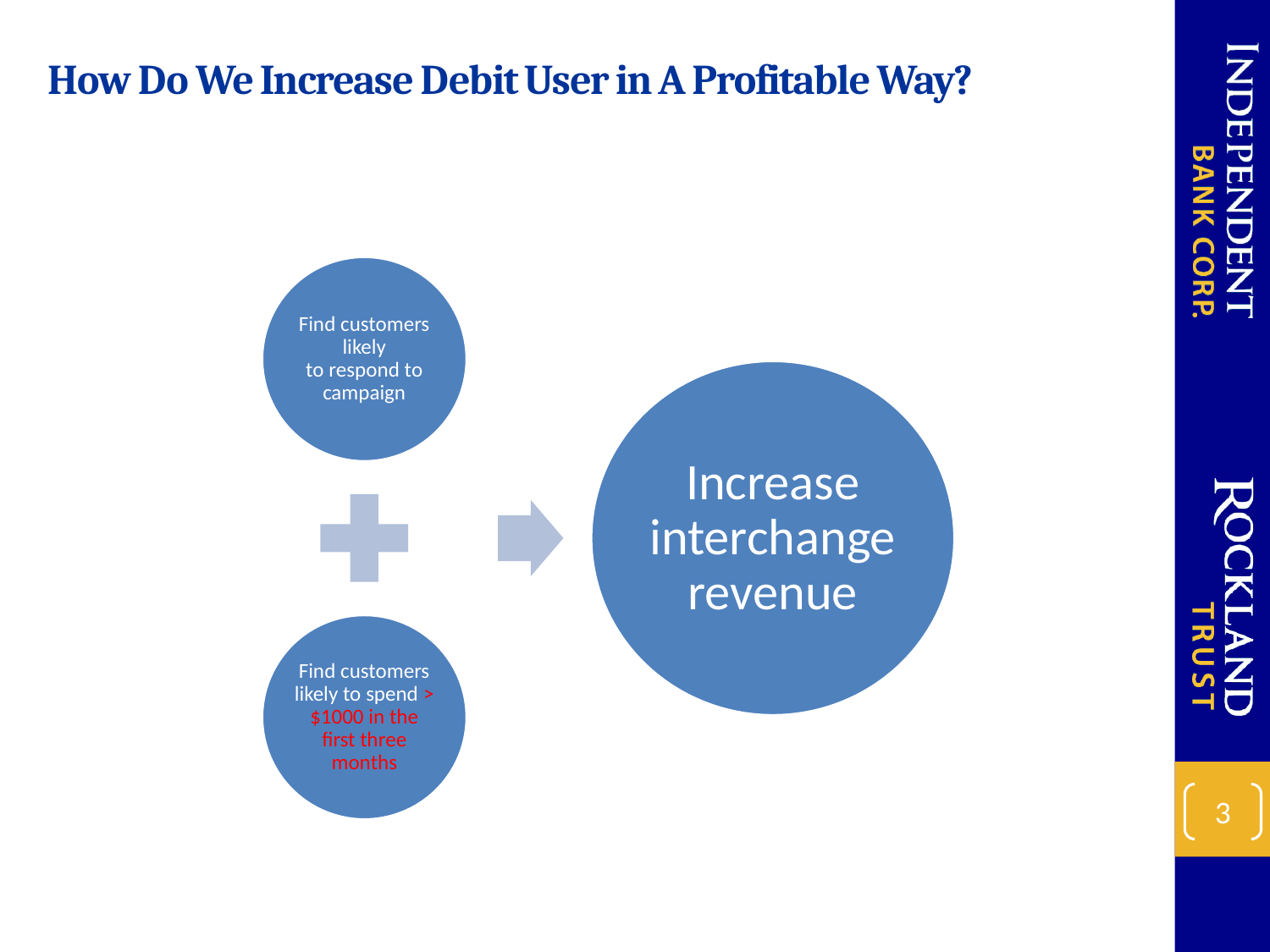

How Do We Increase Debit User in A Profitable Way?
Find customers likely to respond to campaign

Find customers likely to spend > $1000 in the first three months

Increase interchange revenue
3